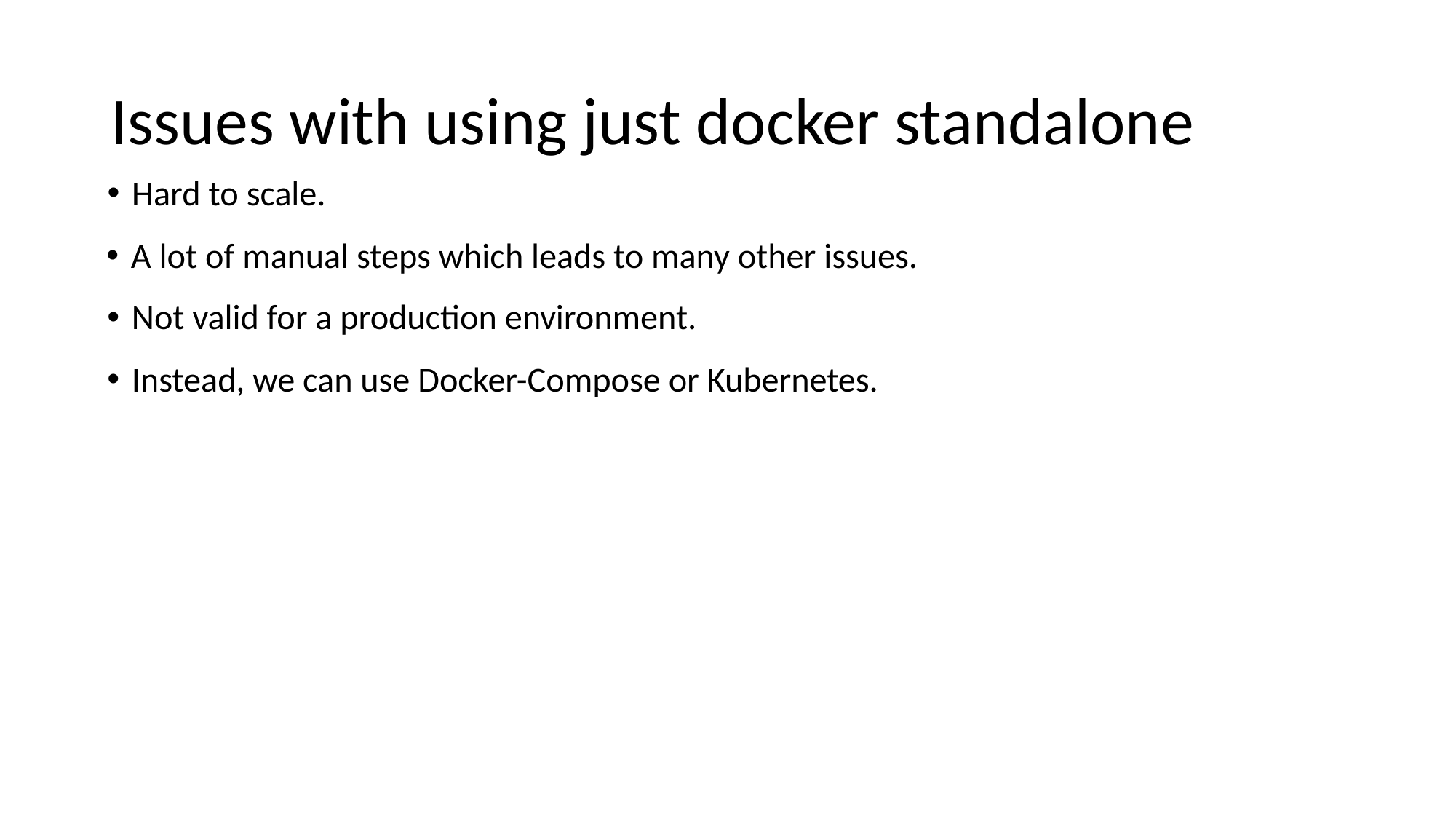

# Issues with using just docker standalone
Hard to scale.

A lot of manual steps which leads to many other issues.

Not valid for a production environment.

Instead, we can use Docker-Compose or Kubernetes.